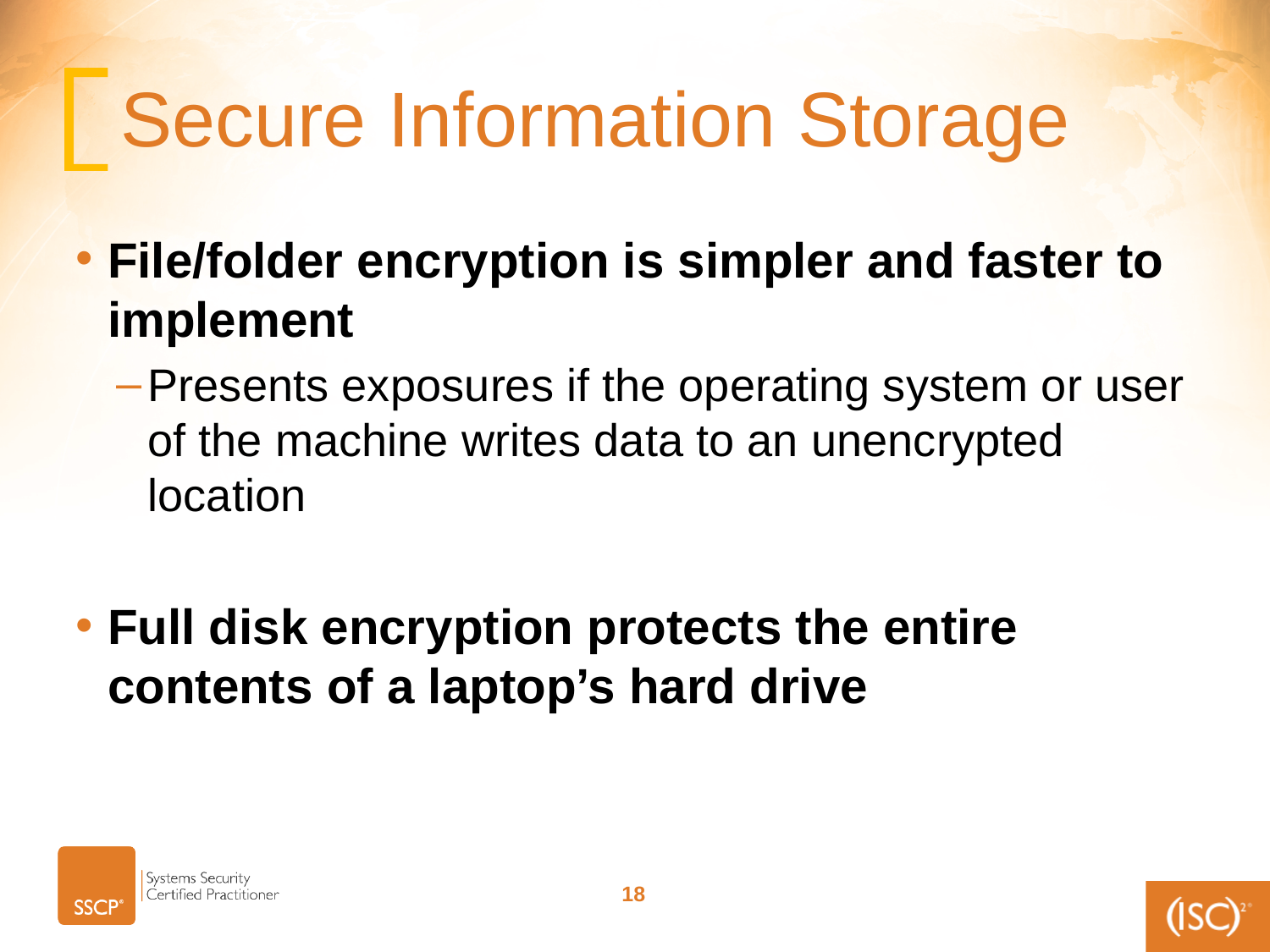

# Secure Information Storage
File/folder encryption is simpler and faster to implement
Presents exposures if the operating system or user of the machine writes data to an unencrypted location

Full disk encryption protects the entire contents of a laptop’s hard drive